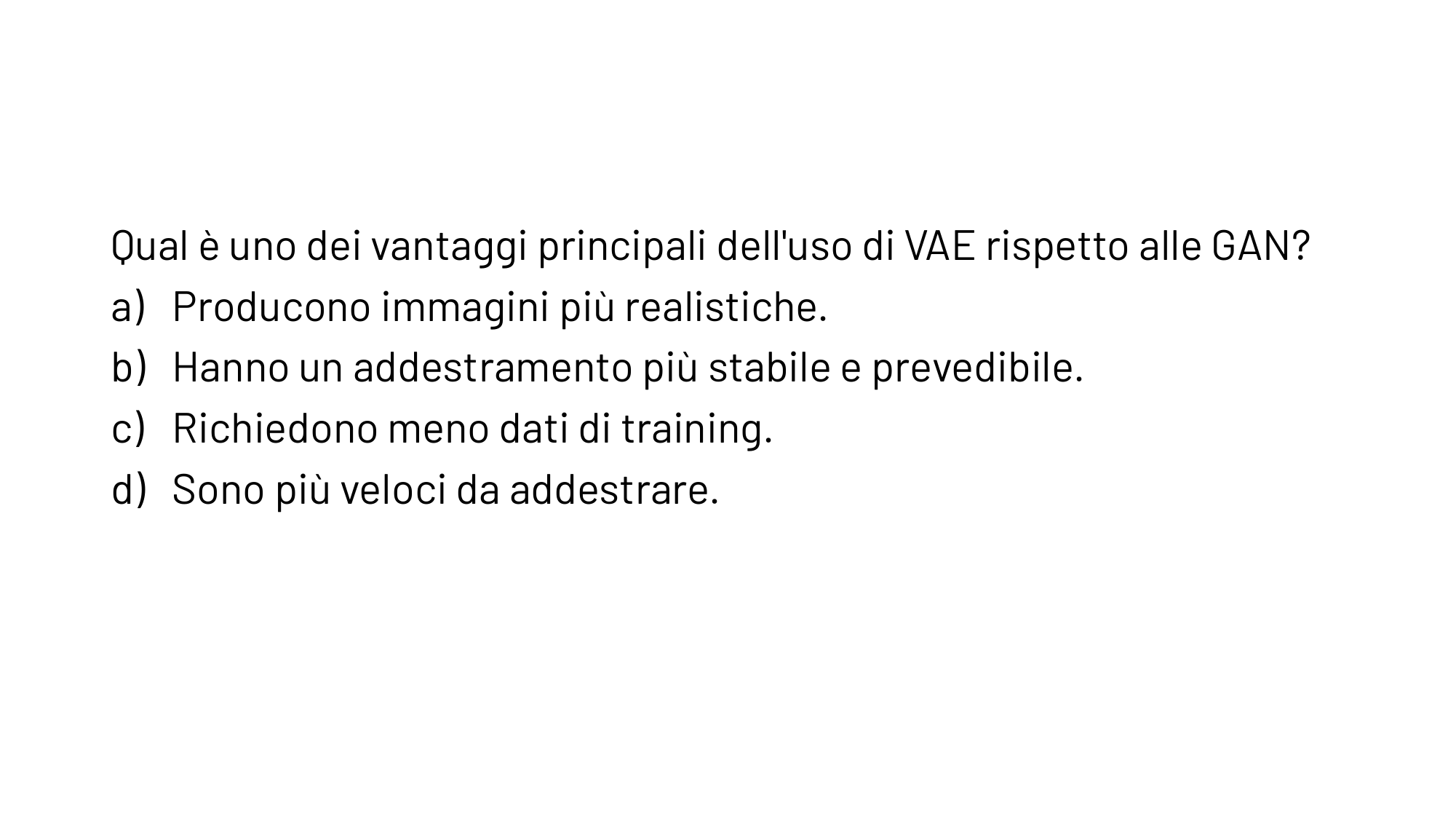

Qual è uno dei vantaggi principali dell'uso di VAE rispetto alle GAN?
Producono immagini più realistiche.
Hanno un addestramento più stabile e prevedibile.
Richiedono meno dati di training.
Sono più veloci da addestrare.